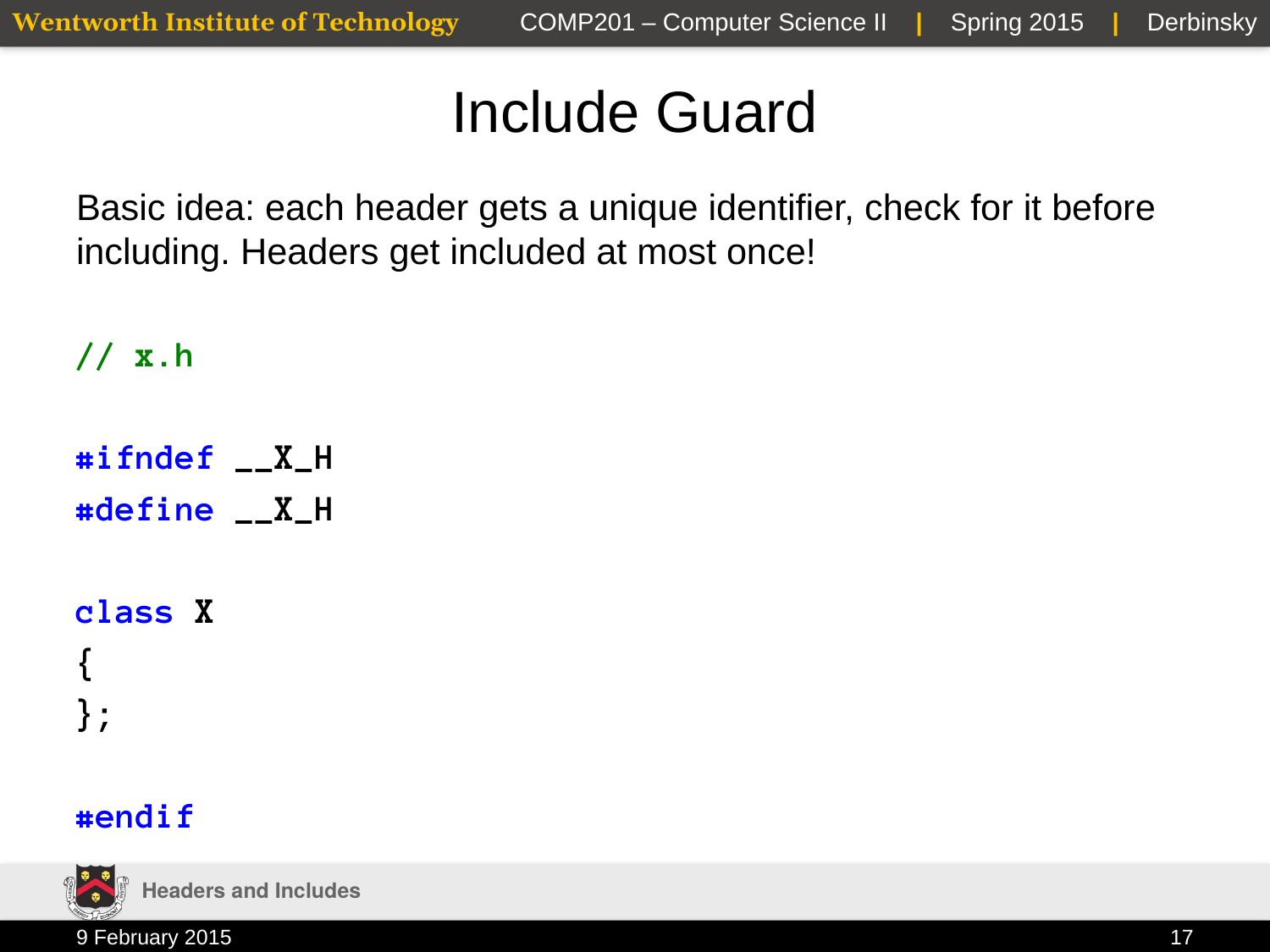

# Include Guard
Basic idea: each header gets a unique identifier, check for it before including. Headers get included at most once!

// x.h

#ifndef __X_H
#define __X_H

class X
{
};

#endif

Headers and Includes
9 February 2015
17